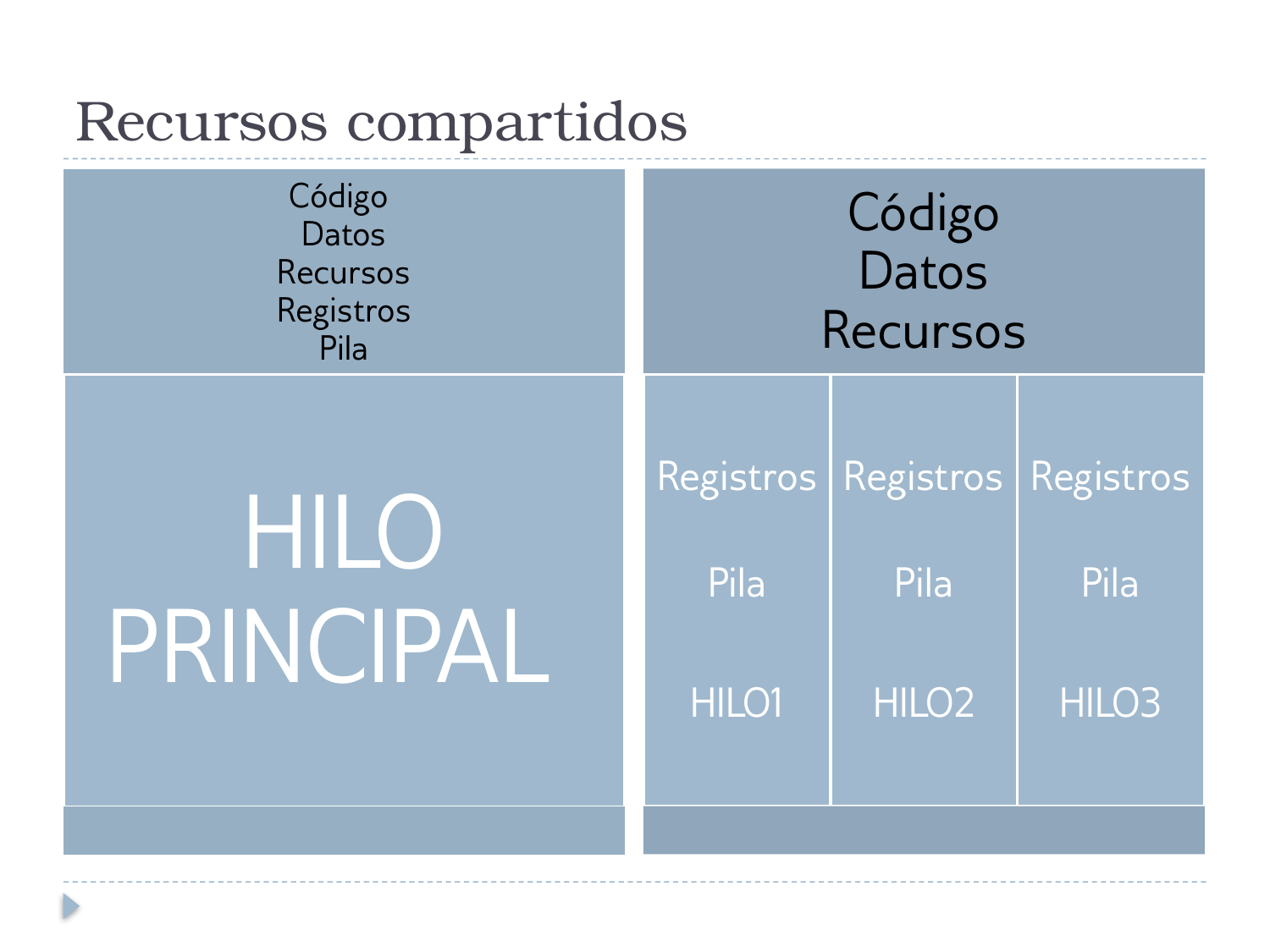

# Recursos compartidos
Código
Datos
Recursos
Registros
Pila

HILO1
Registros
Pila

HILO2
Registros
Pila

HILO3
Código
Datos
Recursos
Registros
Pila
HILO PRINCIPAL